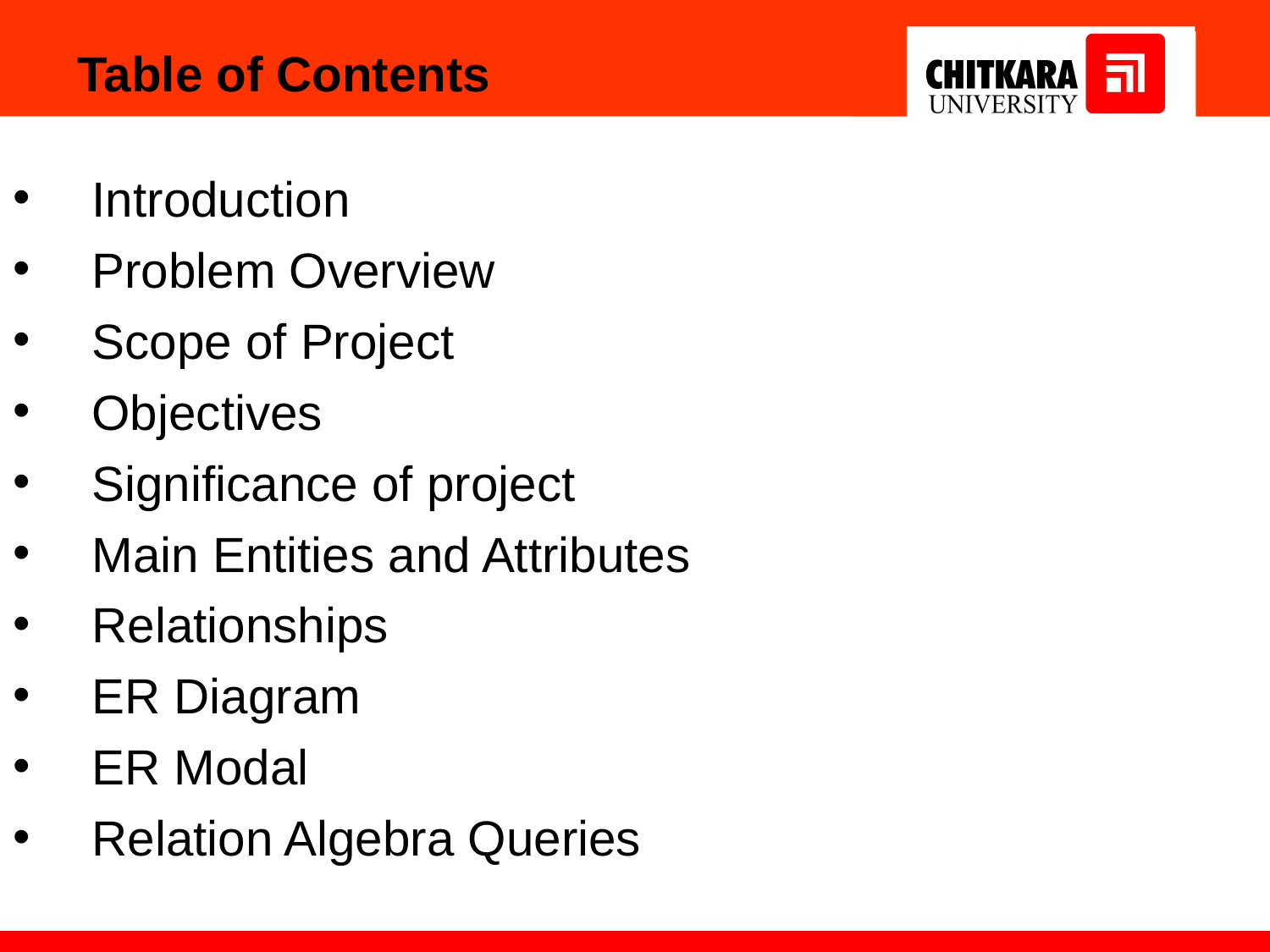

Table of Contents
Introduction
Problem Overview
Scope of Project
Objectives
Significance of project
Main Entities and Attributes
Relationships
ER Diagram
ER Modal
Relation Algebra Queries